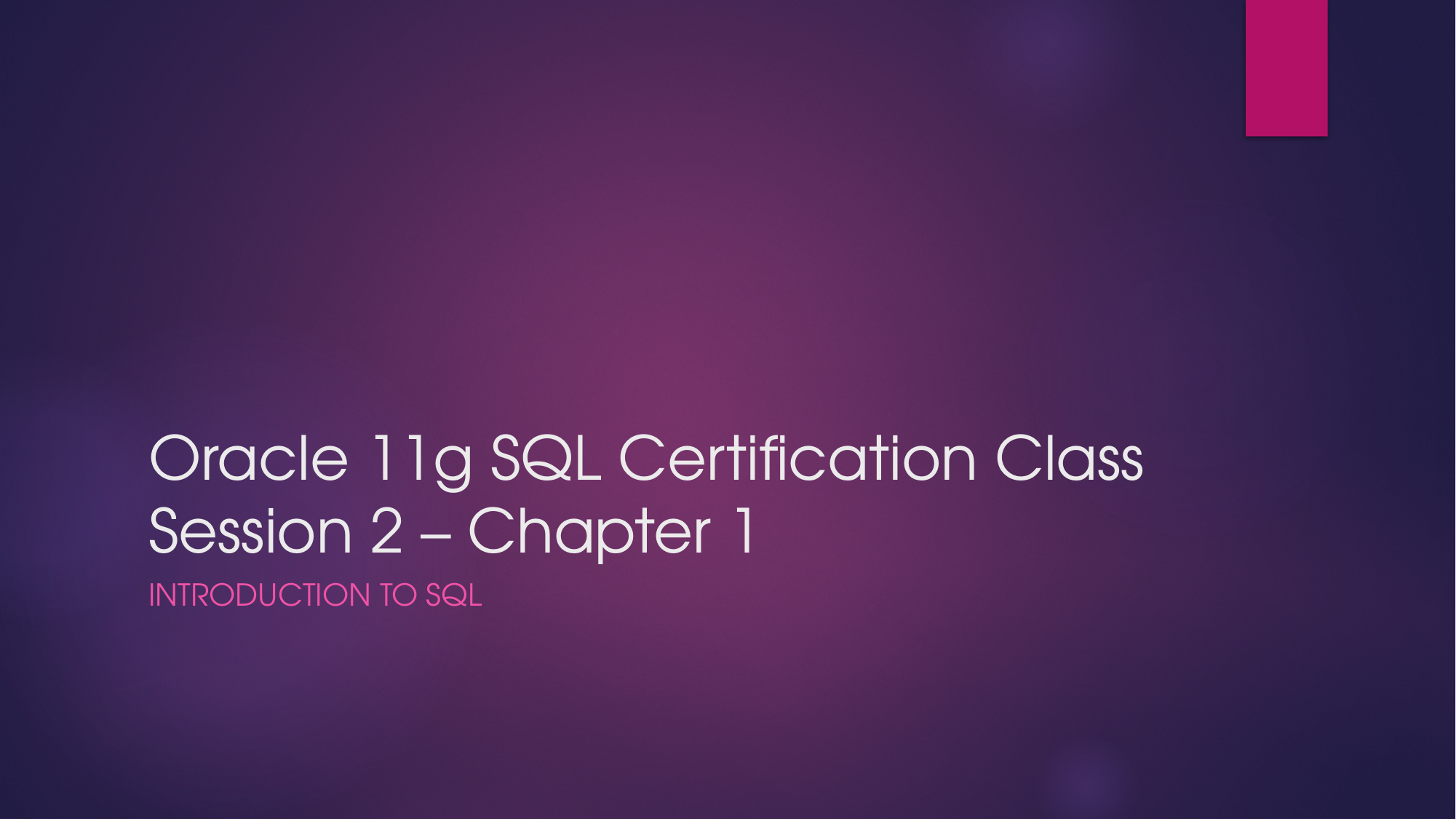

# Oracle 11g SQL Certification Class Session 2 – Chapter 1
Introduction to SQL